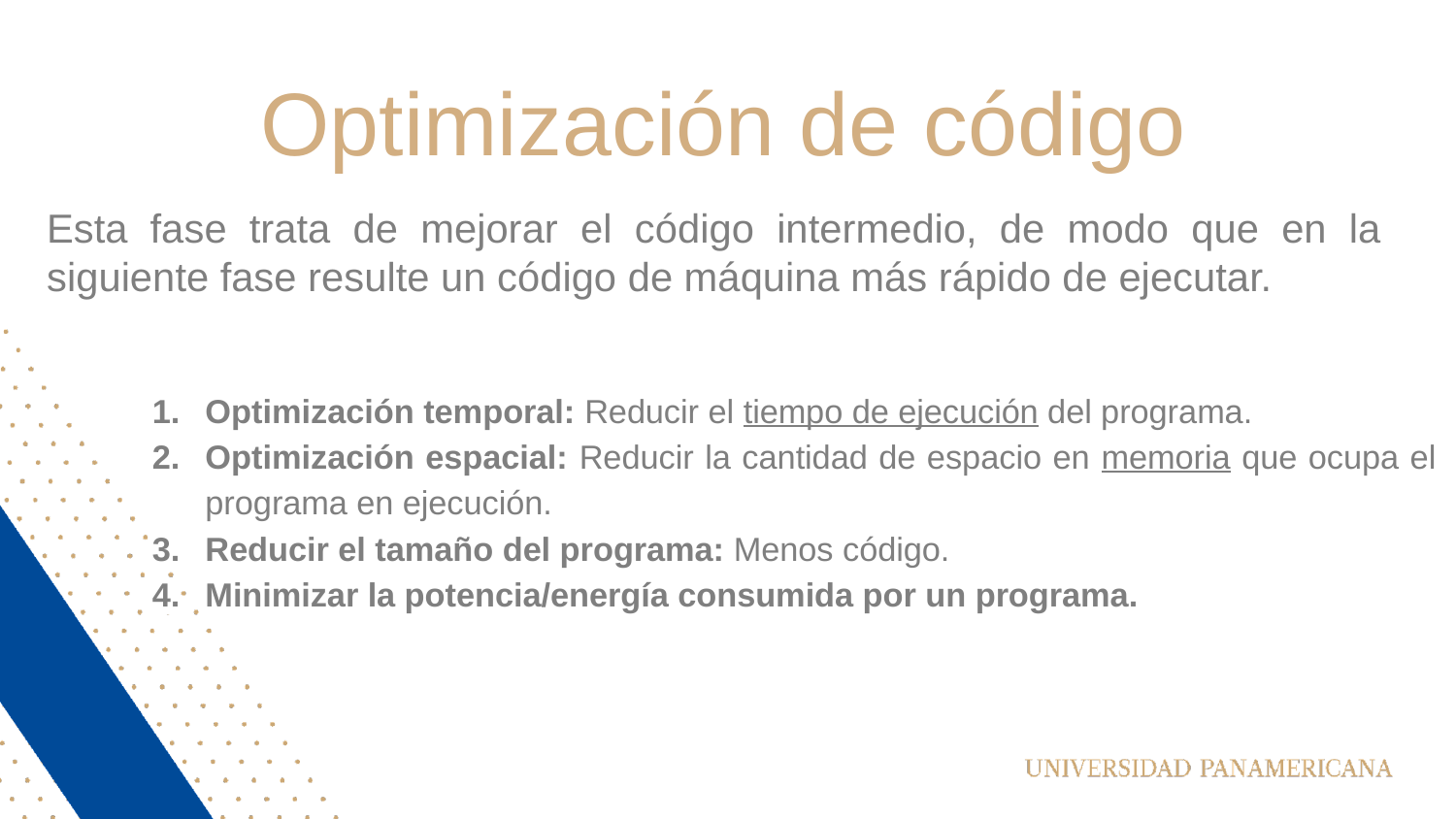

# Optimización de código
Esta fase trata de mejorar el código intermedio, de modo que en la siguiente fase resulte un código de máquina más rápido de ejecutar.
Optimización temporal: Reducir el tiempo de ejecución del programa.
Optimización espacial: Reducir la cantidad de espacio en memoria que ocupa el programa en ejecución.
Reducir el tamaño del programa: Menos código.
Minimizar la potencia/energía consumida por un programa.